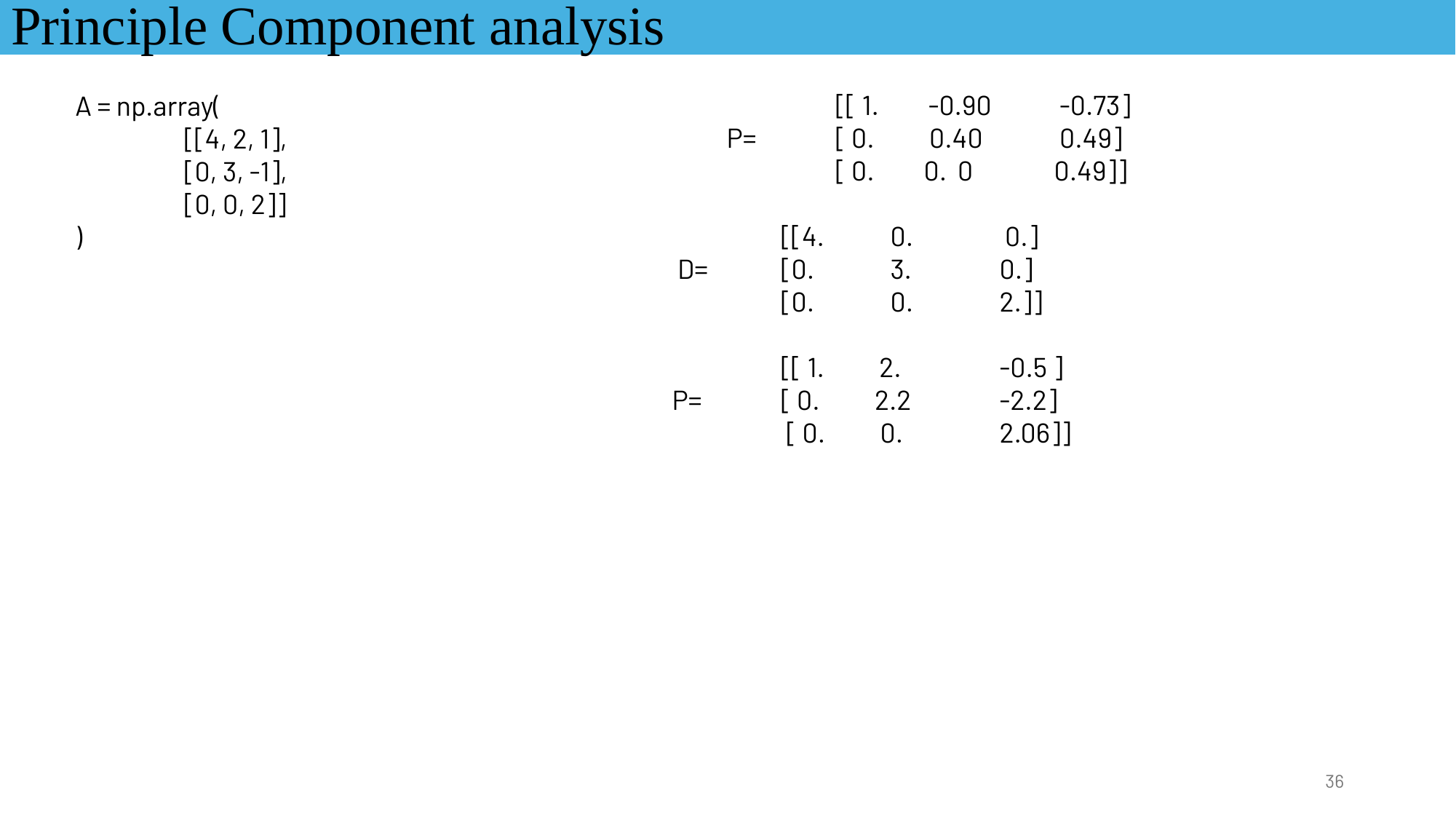

Principle Component analysis
	[[ 1.         -0.90	 -0.73]
P= 	[ 0.          0.40	 0.49]
 	[ 0.         0.  0       	0.49]]

	[[4. 	0.	 0.]
 D=	[0. 	3. 	0.]
 	[0. 	0. 	2.]]

	[[ 1.          2. 	-0.5 ]
P= 	[ 0.          2.2  	-2.2]
	 [ 0.          0.          	2.06]]
A = np.array(
	[[4, 2, 1],
              	[0, 3, -1],
              	[0, 0, 2]]
)
36